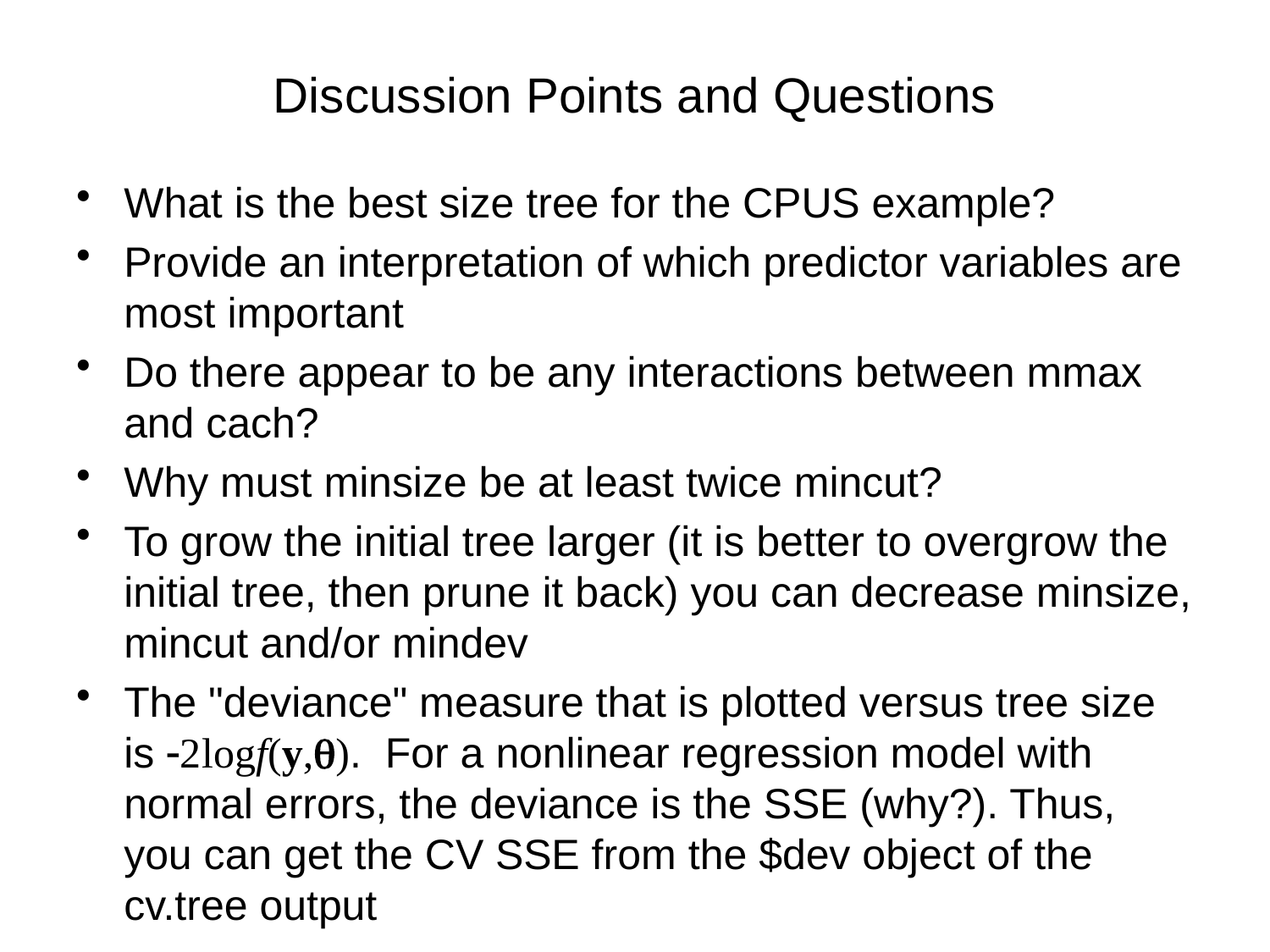

# Discussion Points and Questions
What is the best size tree for the CPUS example?
Provide an interpretation of which predictor variables are most important
Do there appear to be any interactions between mmax and cach?
Why must minsize be at least twice mincut?
To grow the initial tree larger (it is better to overgrow the initial tree, then prune it back) you can decrease minsize, mincut and/or mindev
The "deviance" measure that is plotted versus tree size is −2logf(y,θ).  For a nonlinear regression model with normal errors, the deviance is the SSE (why?). Thus, you can get the CV SSE from the $dev object of the cv.tree output